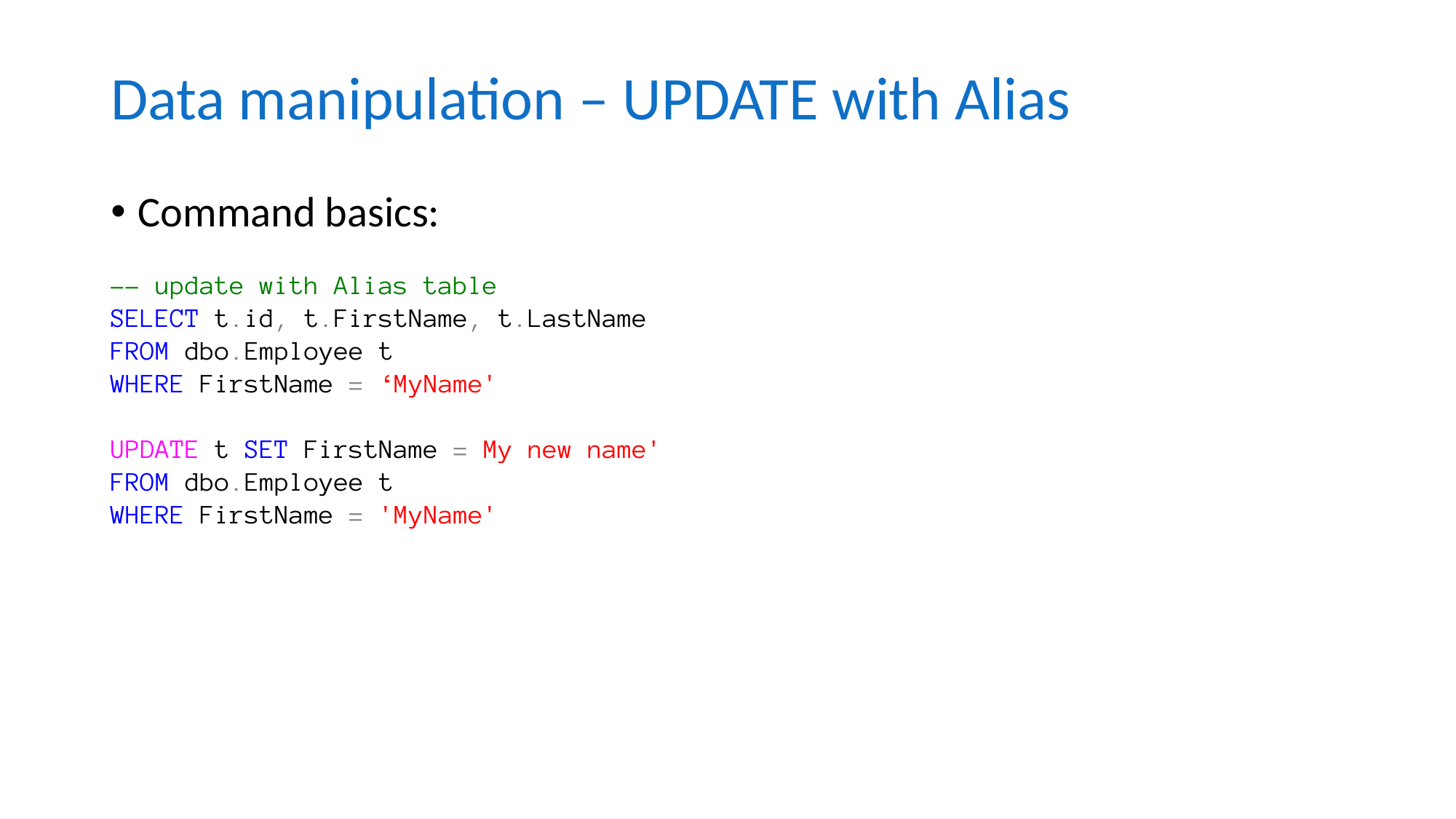

# Data manipulation – UPDATE with Alias
Command basics:

-- update with Alias table
SELECT t.id, t.FirstName, t.LastName
FROM dbo.Employee t
WHERE FirstName = ‘MyName'

UPDATE t SET FirstName = My new name'
FROM dbo.Employee t
WHERE FirstName = 'MyName'